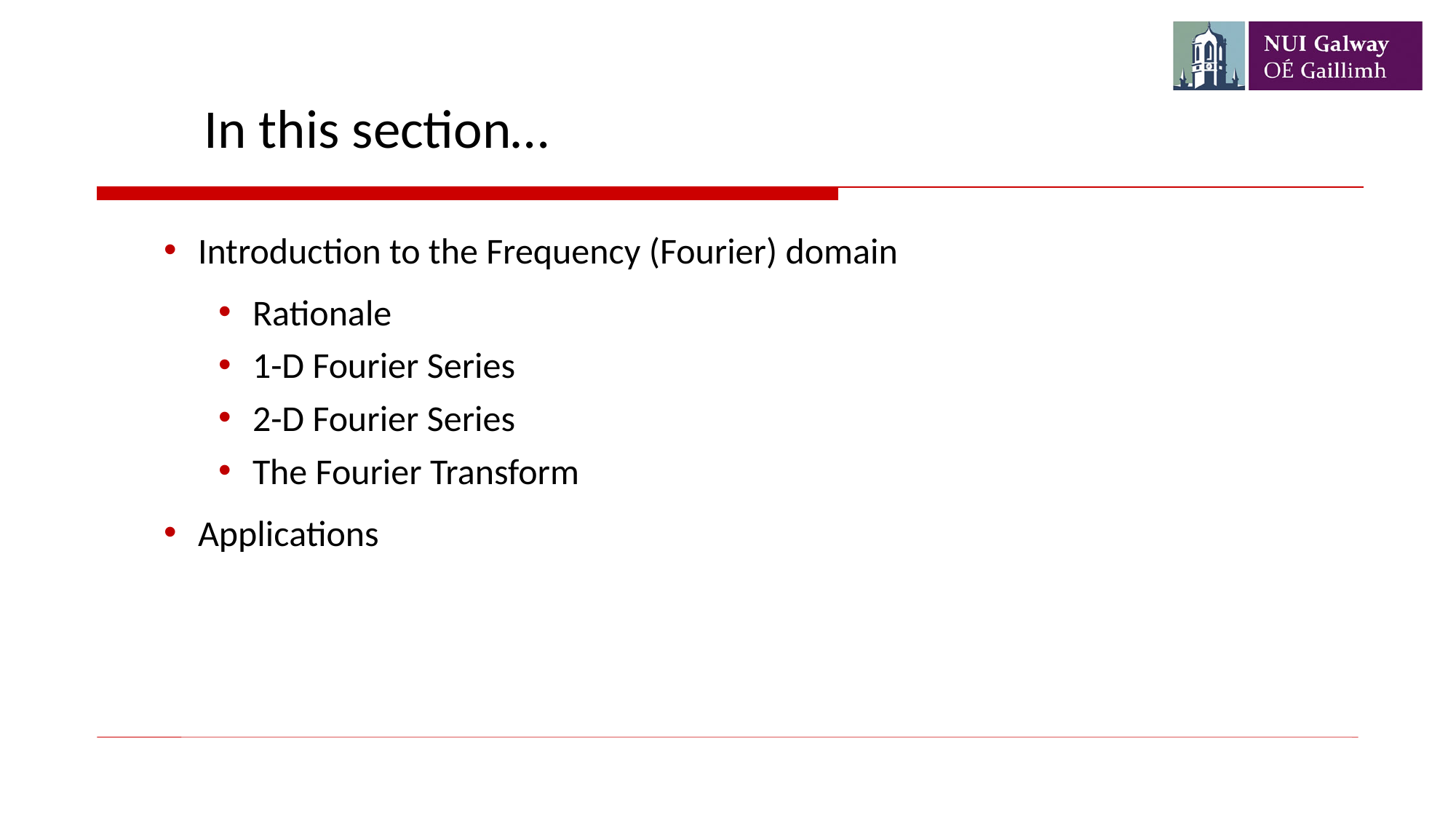

In this section…
Introduction to the Frequency (Fourier) domain
Rationale
1-D Fourier Series
2-D Fourier Series
The Fourier Transform
Applications